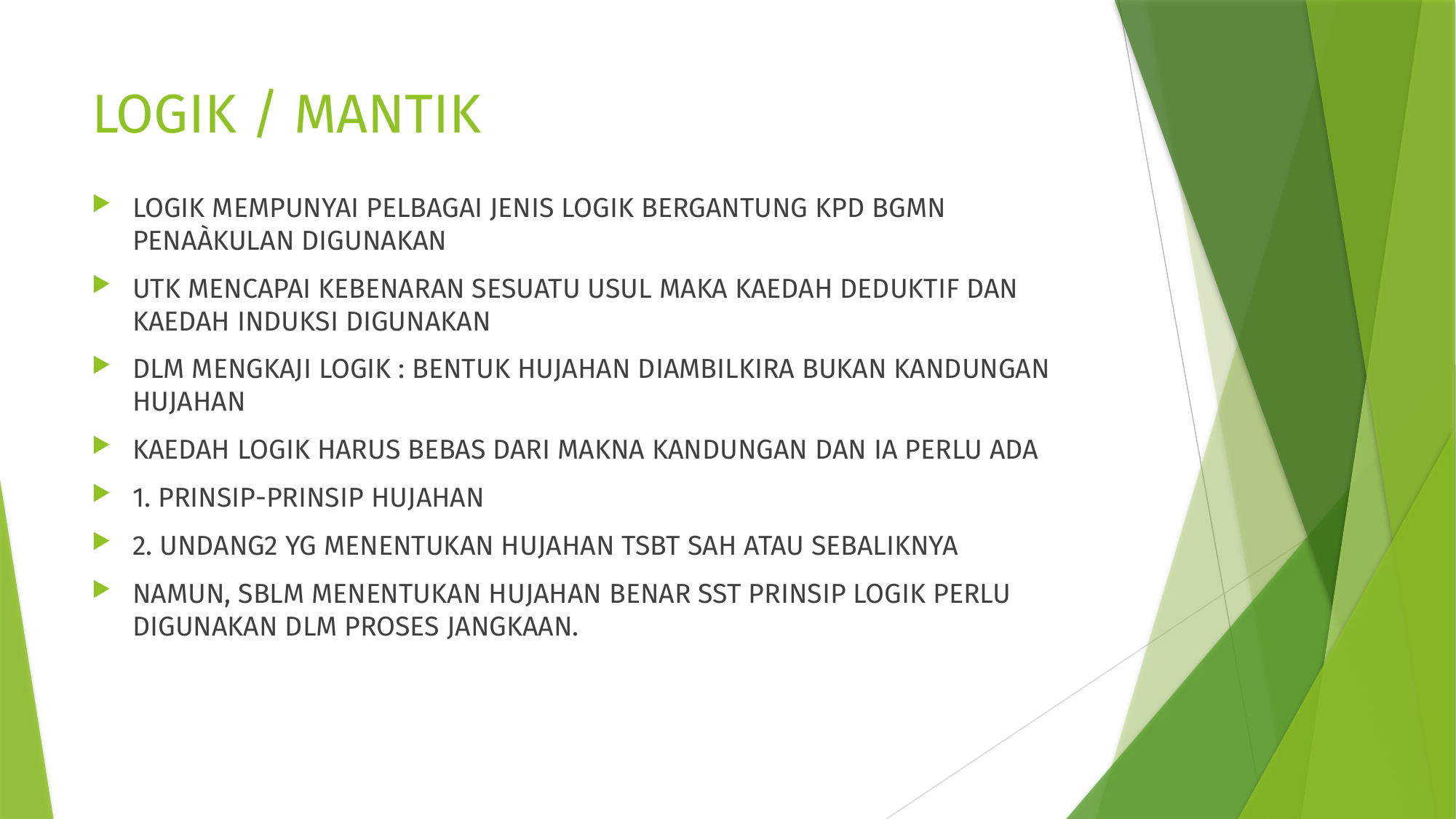

# LOGIK / MANTIK
LOGIK MEMPUNYAI PELBAGAI JENIS LOGIK BERGANTUNG KPD BGMN PENAÀKULAN DIGUNAKAN
UTK MENCAPAI KEBENARAN SESUATU USUL MAKA KAEDAH DEDUKTIF DAN KAEDAH INDUKSI DIGUNAKAN
DLM MENGKAJI LOGIK : BENTUK HUJAHAN DIAMBILKIRA BUKAN KANDUNGAN HUJAHAN
KAEDAH LOGIK HARUS BEBAS DARI MAKNA KANDUNGAN DAN IA PERLU ADA
1. PRINSIP-PRINSIP HUJAHAN
2. UNDANG2 YG MENENTUKAN HUJAHAN TSBT SAH ATAU SEBALIKNYA
NAMUN, SBLM MENENTUKAN HUJAHAN BENAR SST PRINSIP LOGIK PERLU DIGUNAKAN DLM PROSES JANGKAAN.